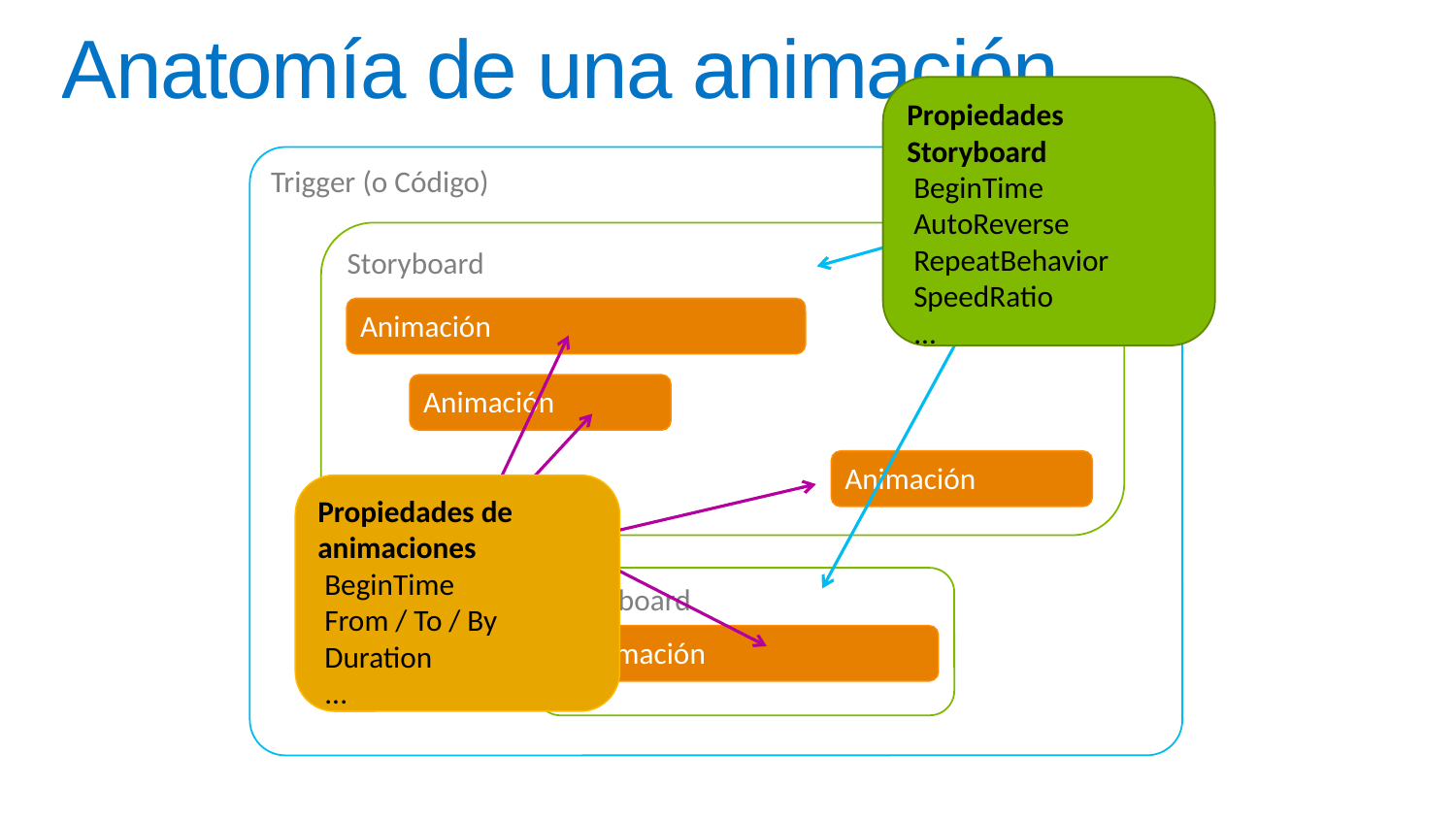

# Anatomía de una animación
Propiedades Storyboard
 BeginTime
 AutoReverse
 RepeatBehavior
 SpeedRatio
 ...
Trigger (o Código)
Storyboard
Animación
Propiedades de animaciones
 BeginTime
 From / To / By
 Duration
 ...
Animación
Animación
Storyboard
Animación